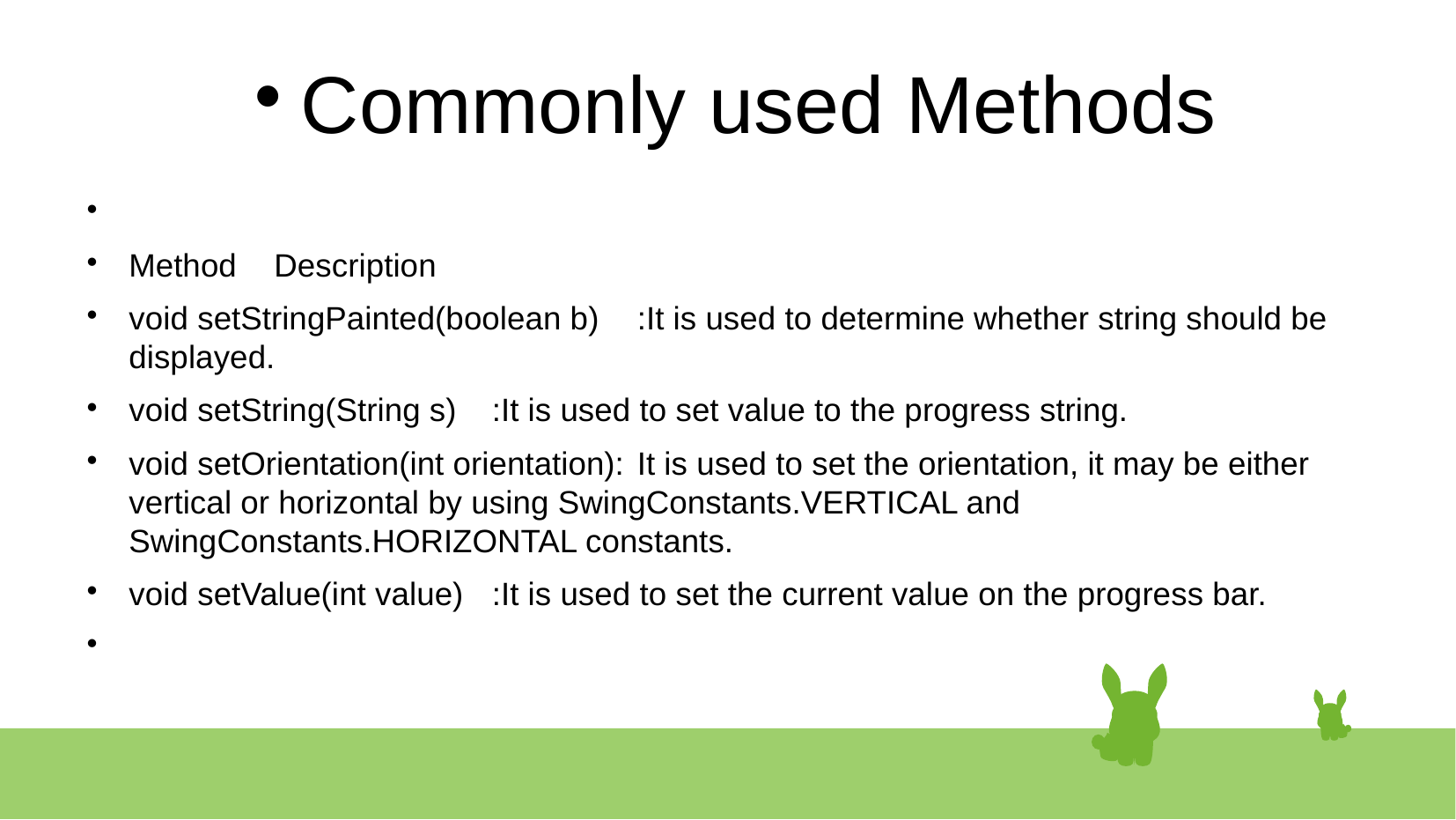

# Commonly used Methods

Method 											Description
void setStringPainted(boolean b) 	:It is used to determine whether string should be displayed.
void setString(String s) 	:It is used to set value to the progress string.
void setOrientation(int orientation): 	It is used to set the orientation, it may be either vertical or horizontal by using SwingConstants.VERTICAL and SwingConstants.HORIZONTAL constants.
void setValue(int value) 	:It is used to set the current value on the progress bar.